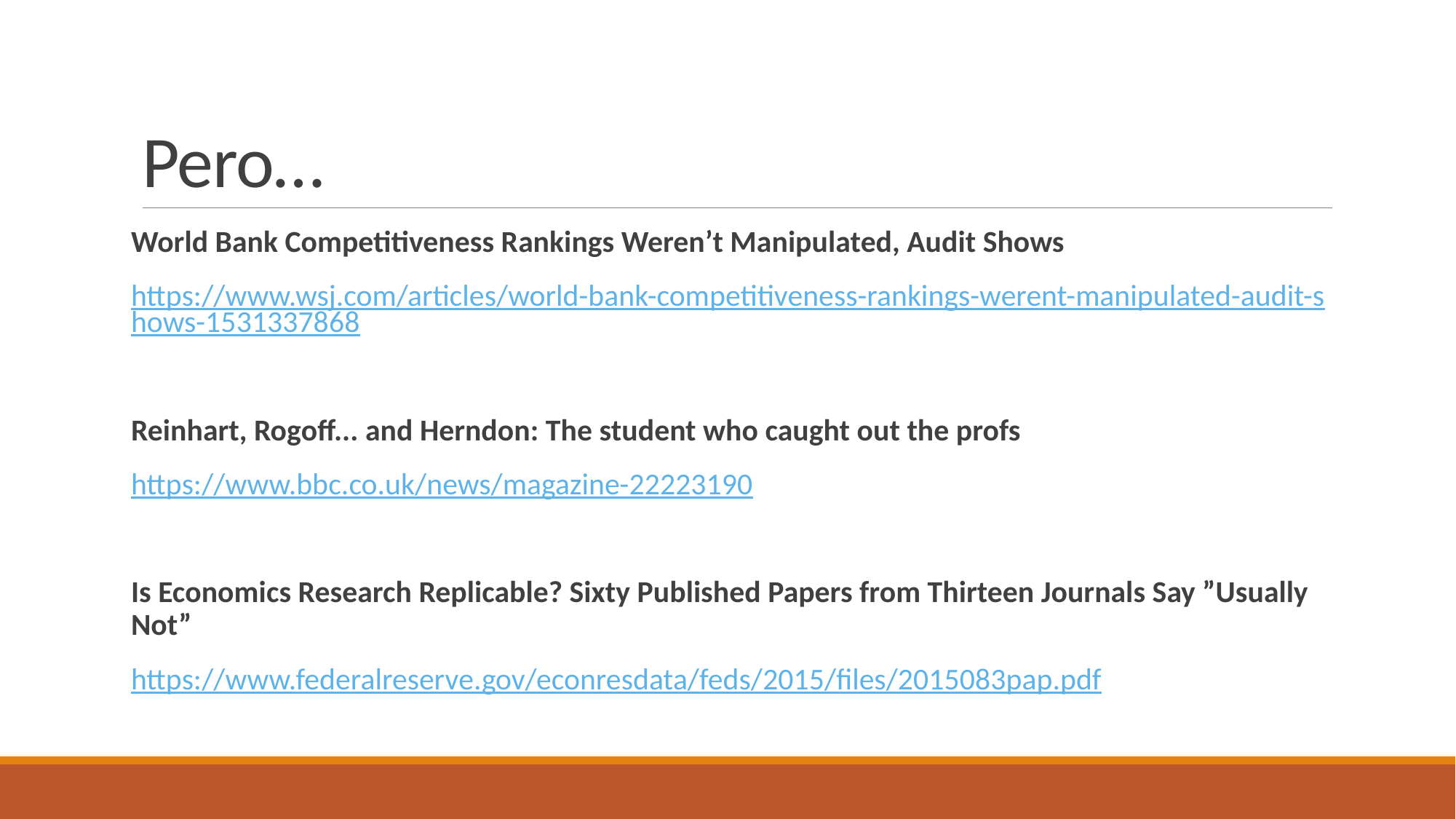

# Pero…
World Bank Competitiveness Rankings Weren’t Manipulated, Audit Shows
https://www.wsj.com/articles/world-bank-competitiveness-rankings-werent-manipulated-audit-shows-1531337868

Reinhart, Rogoff... and Herndon: The student who caught out the profs
https://www.bbc.co.uk/news/magazine-22223190

Is Economics Research Replicable? Sixty Published Papers from Thirteen Journals Say ”Usually Not”
https://www.federalreserve.gov/econresdata/feds/2015/files/2015083pap.pdf